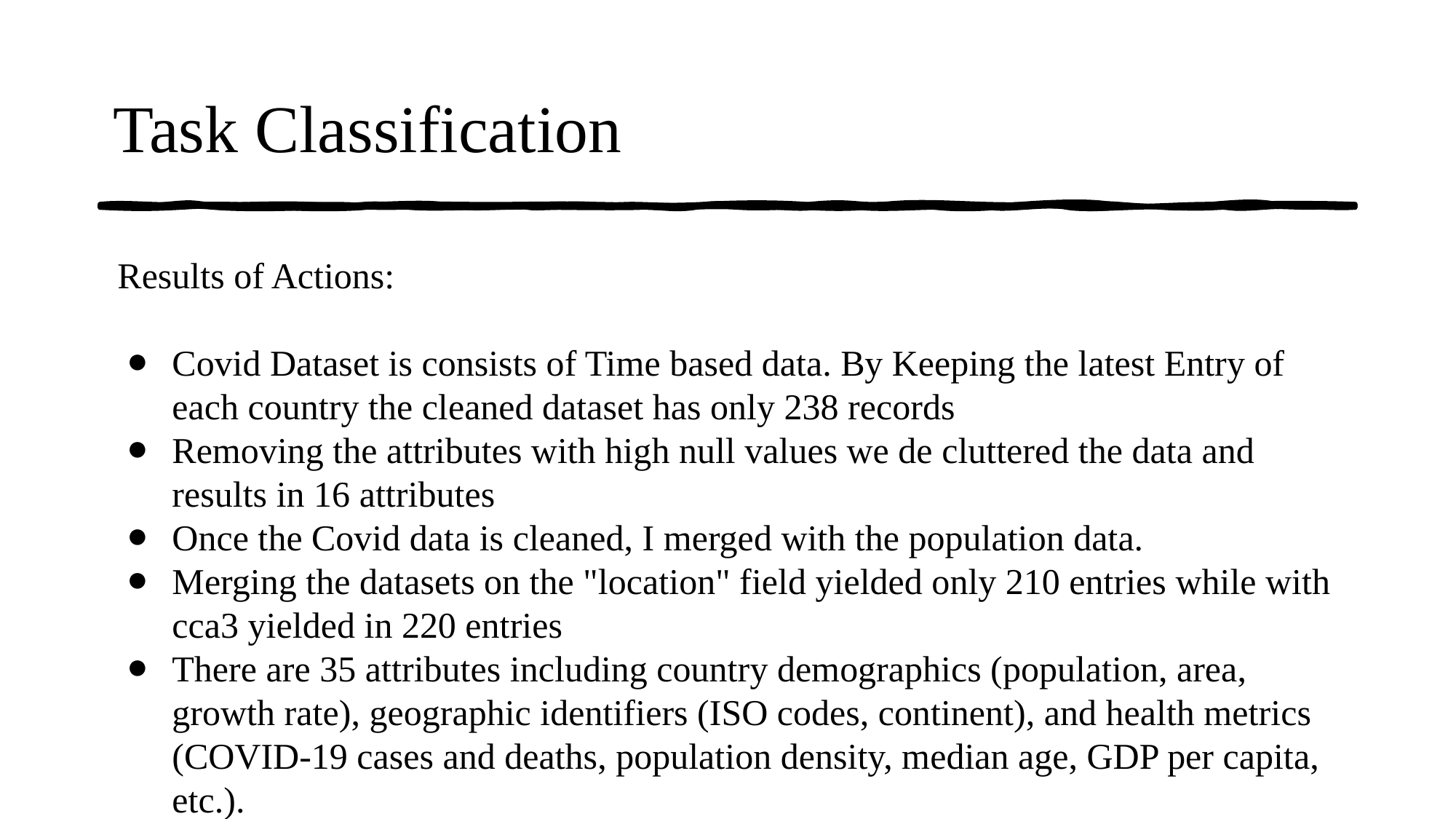

# Task Classification
Results of Actions:

Covid Dataset is consists of Time based data. By Keeping the latest Entry of each country the cleaned dataset has only 238 records
Removing the attributes with high null values we de cluttered the data and results in 16 attributes
Once the Covid data is cleaned, I merged with the population data.
Merging the datasets on the "location" field yielded only 210 entries while with cca3 yielded in 220 entries
There are 35 attributes including country demographics (population, area, growth rate), geographic identifiers (ISO codes, continent), and health metrics (COVID-19 cases and deaths, population density, median age, GDP per capita, etc.).